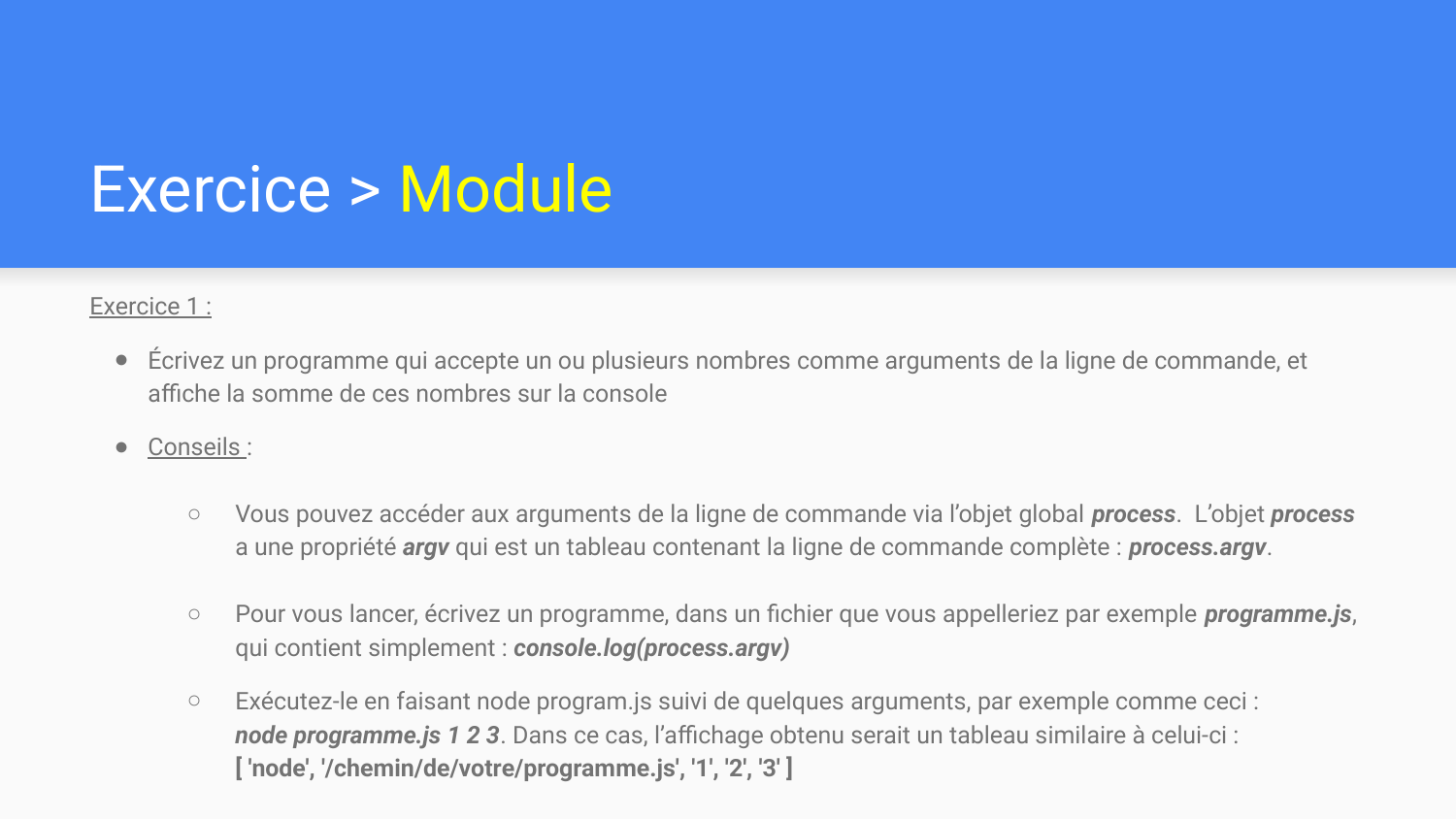

# Exercice > Module
Exercice 1 :
Écrivez un programme qui accepte un ou plusieurs nombres comme arguments de la ligne de commande, et affiche la somme de ces nombres sur la console
Conseils :

Vous pouvez accéder aux arguments de la ligne de commande via l’objet global process.  L’objet process a une propriété argv qui est un tableau contenant la ligne de commande complète : process.argv.

Pour vous lancer, écrivez un programme, dans un fichier que vous appelleriez par exemple programme.js, qui contient simplement : console.log(process.argv)
Exécutez-le en faisant node program.js suivi de quelques arguments, par exemple comme ceci :
                        node programme.js 1 2 3. Dans ce cas, l’affichage obtenu serait un tableau similaire à celui-ci :
                        [ 'node', '/chemin/de/votre/programme.js', '1', '2', '3' ]